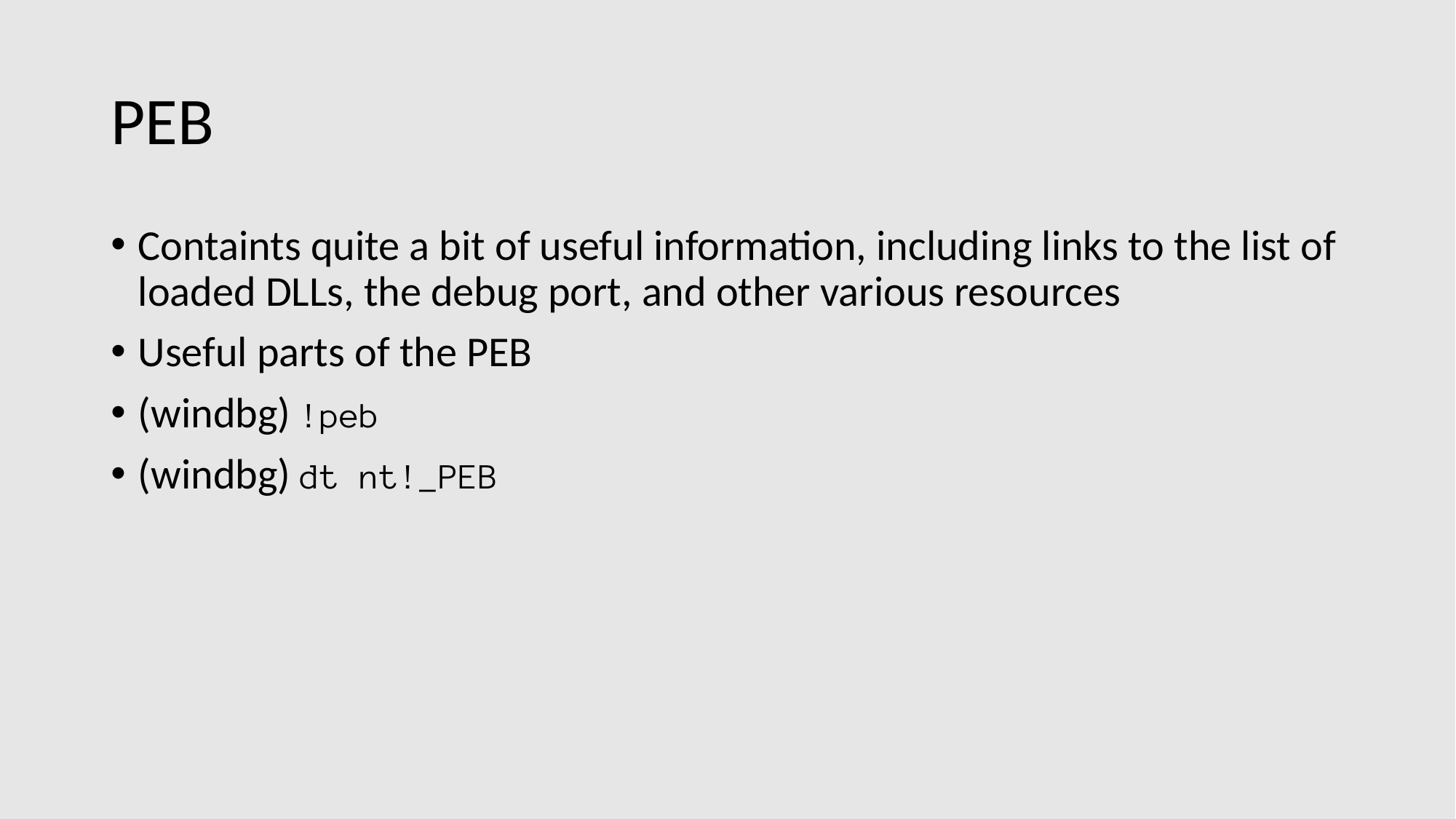

# PEB
Containts quite a bit of useful information, including links to the list of loaded DLLs, the debug port, and other various resources
Useful parts of the PEB
(windbg) !peb
(windbg) dt nt!_PEB